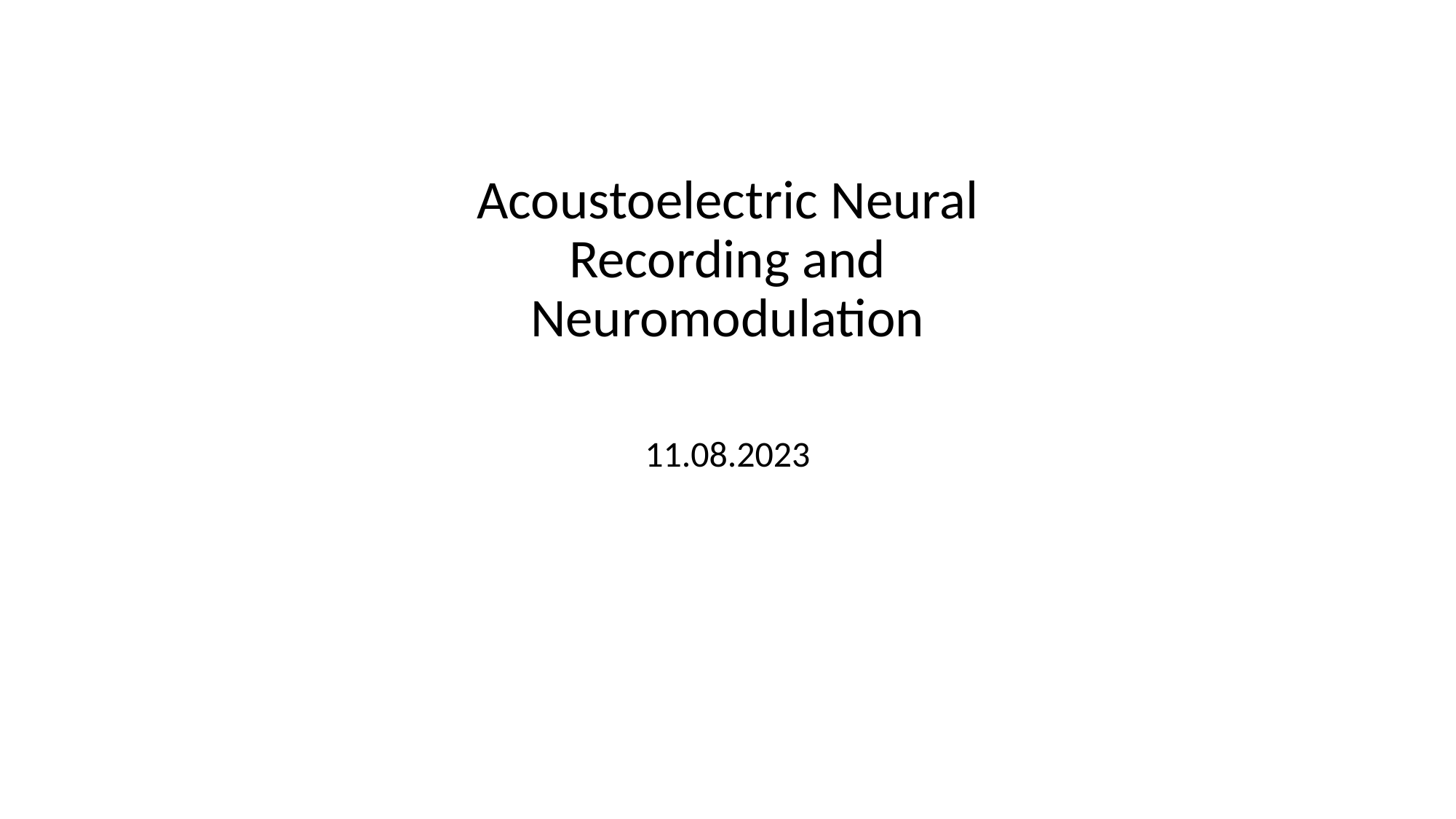

# Acoustoelectric Neural Recording and Neuromodulation
11.08.2023